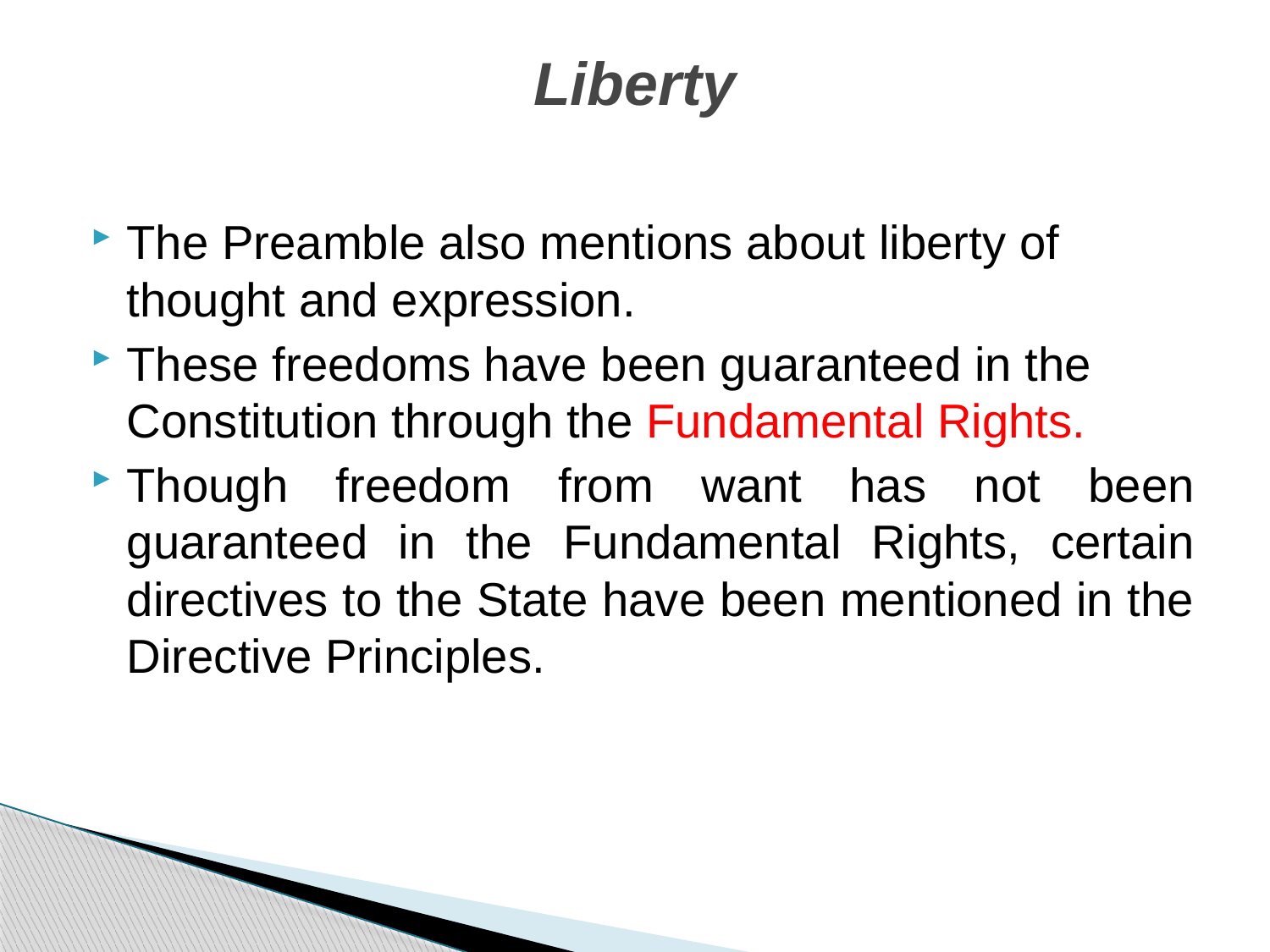

# Liberty
The Preamble also mentions about liberty of thought and expression.
These freedoms have been guaranteed in the Constitution through the Fundamental Rights.
Though freedom from want has not been guaranteed in the Fundamental Rights, certain directives to the State have been mentioned in the Directive Principles.